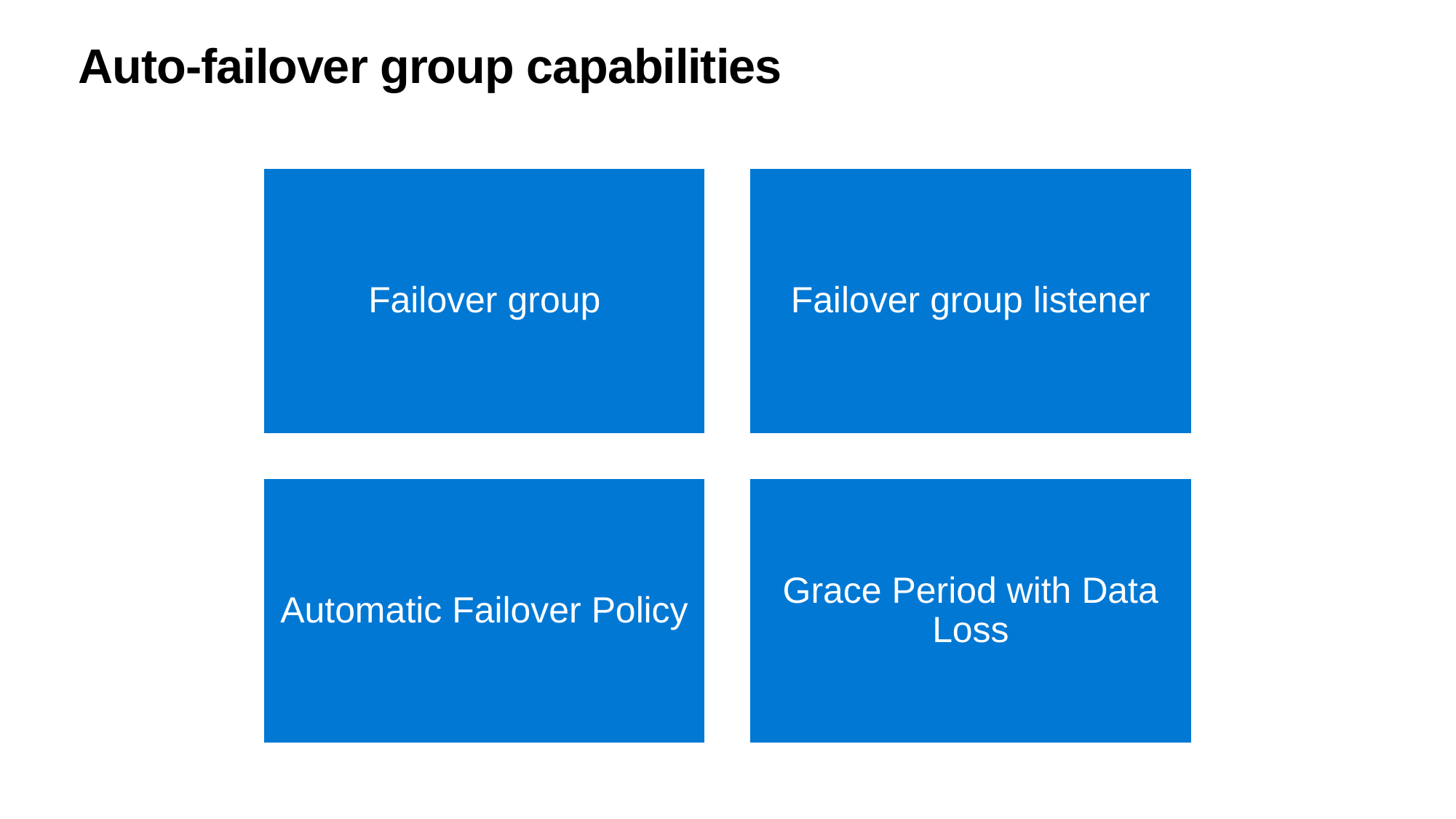

# Auto-failover group capabilities
Failover group
Failover group listener
Automatic Failover Policy
Grace Period with Data Loss